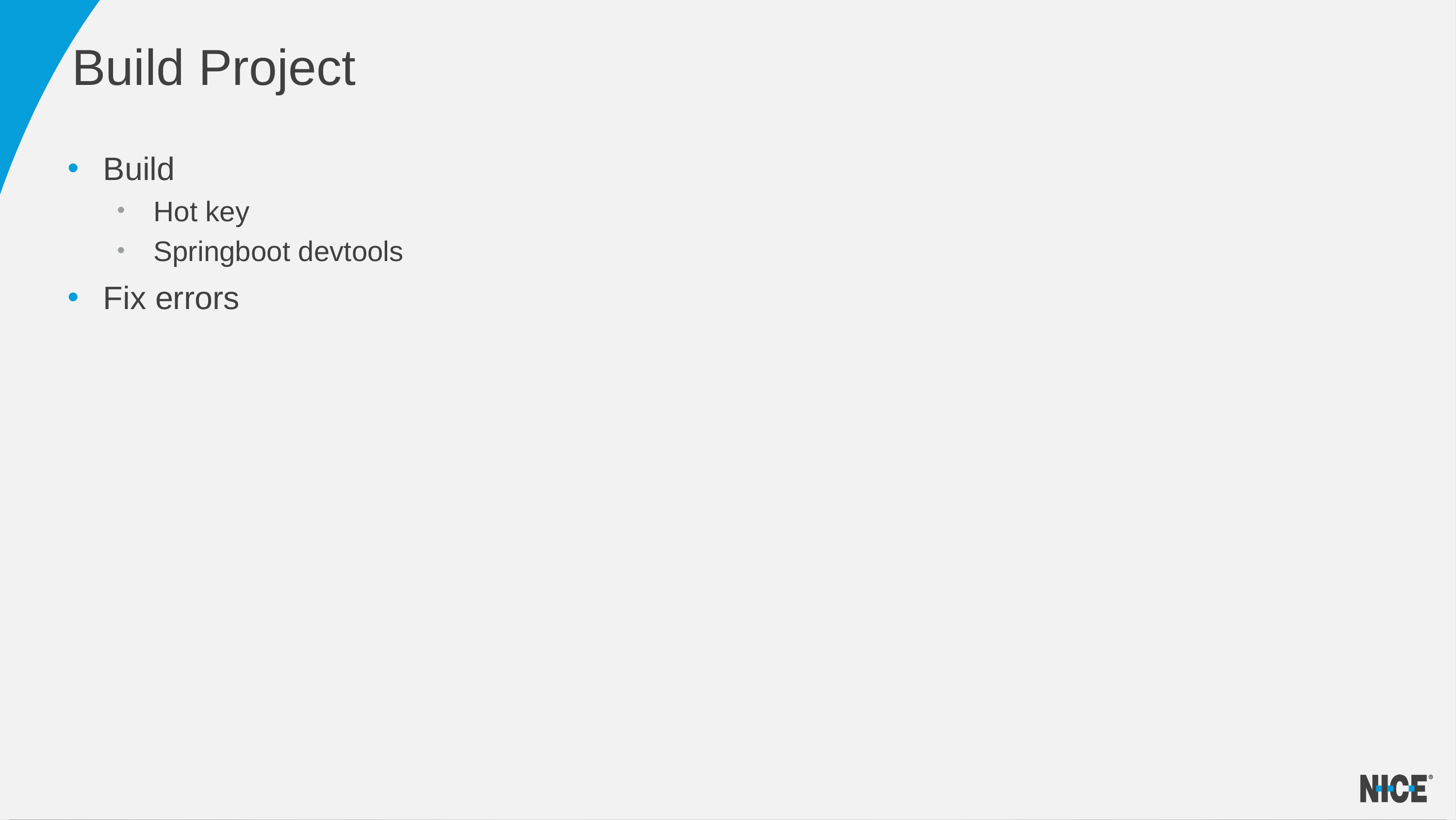

# Build Project
Build
Hot key
Springboot devtools
Fix errors